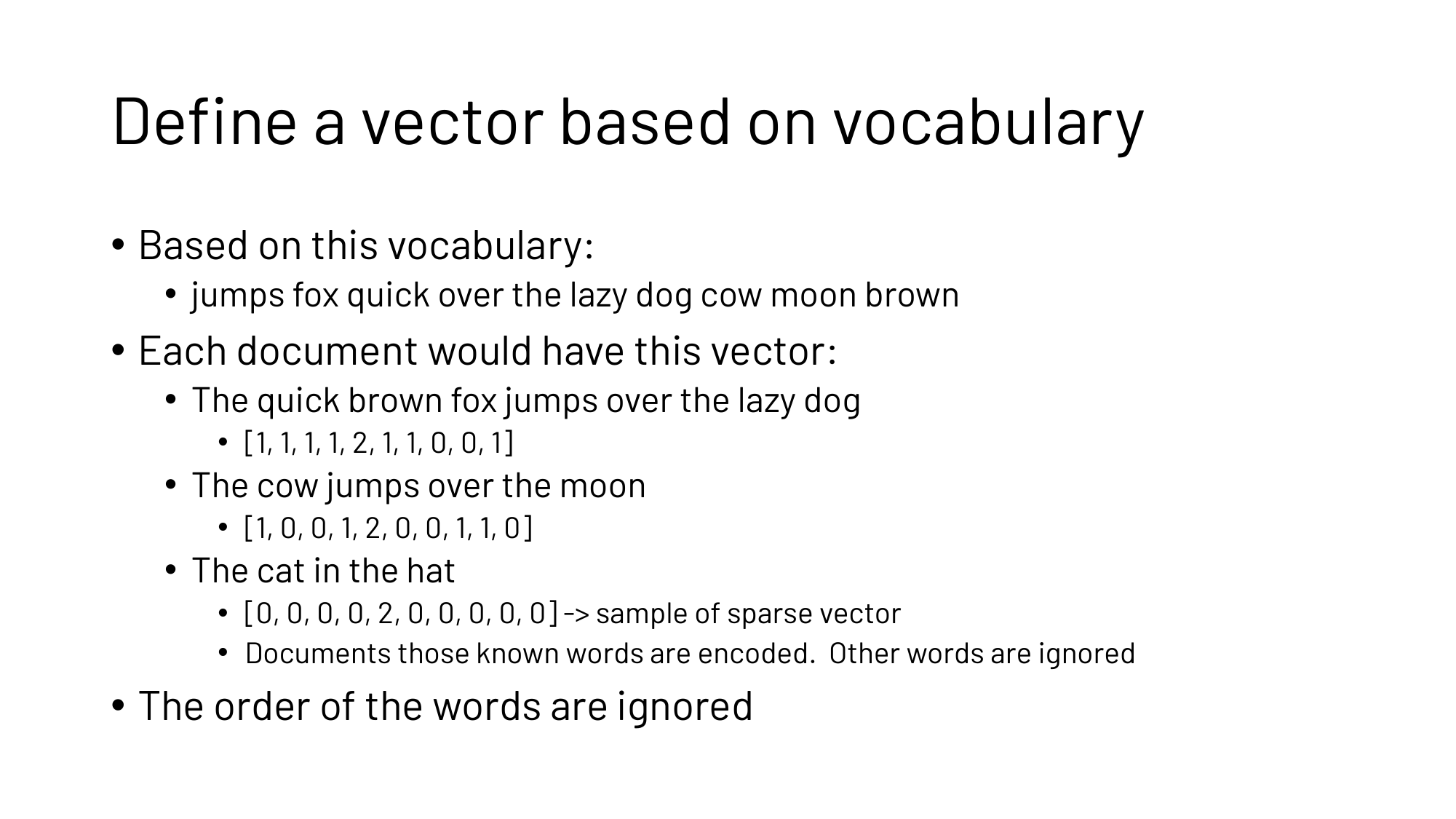

# Define a vector based on vocabulary
Based on this vocabulary:
jumps fox quick over the lazy dog cow moon brown
Each document would have this vector:
The quick brown fox jumps over the lazy dog
[1, 1, 1, 1, 2, 1, 1, 0, 0, 1]
The cow jumps over the moon
[1, 0, 0, 1, 2, 0, 0, 1, 1, 0]
The cat in the hat
[0, 0, 0, 0, 2, 0, 0, 0, 0, 0] -> sample of sparse vector
Documents those known words are encoded.  Other words are ignored
The order of the words are ignored